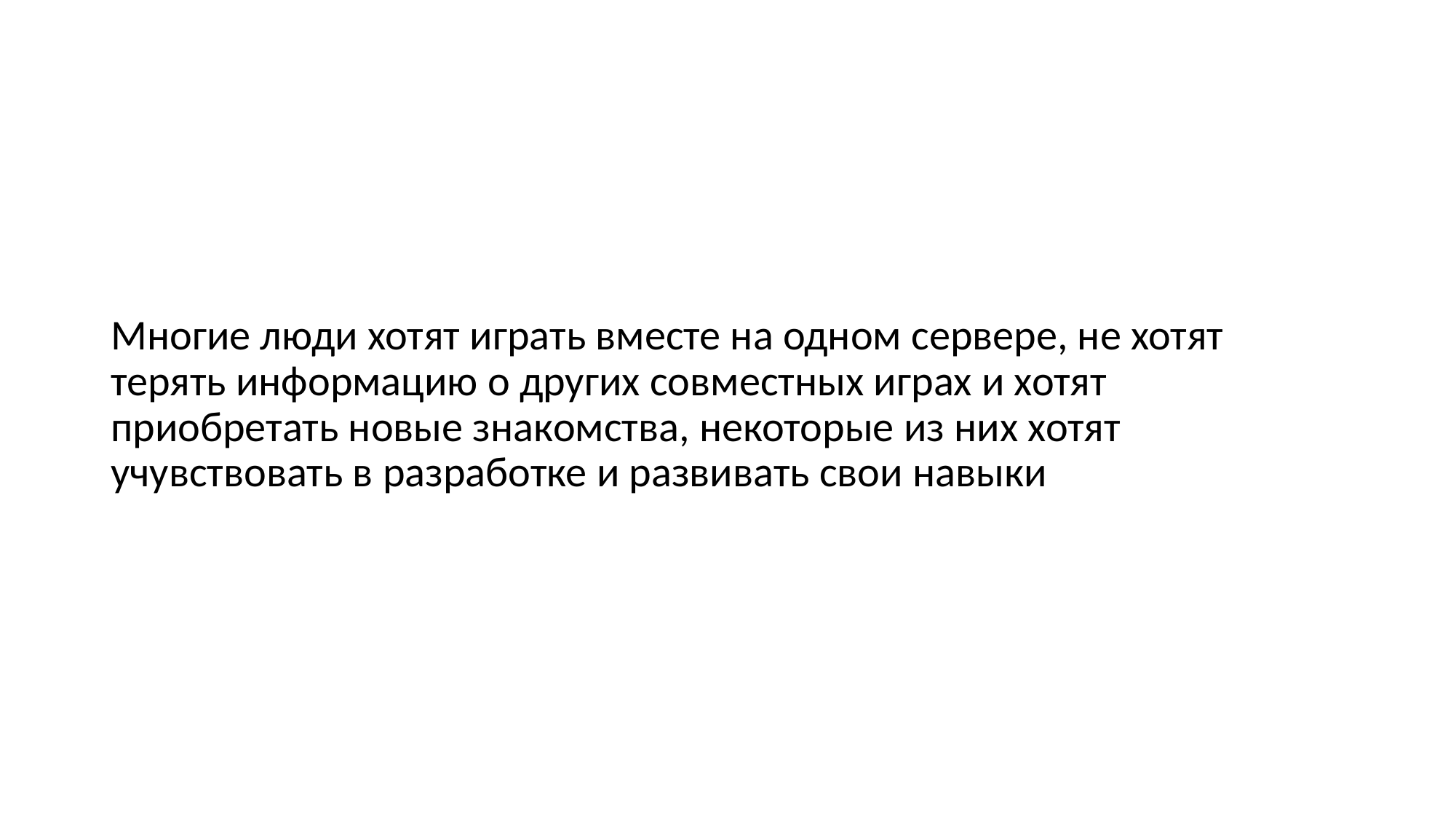

#
Многие люди хотят играть вместе на одном сервере, не хотят терять информацию о других совместных играх и хотят приобретать новые знакомства, некоторые из них хотят учувствовать в разработке и развивать свои навыки